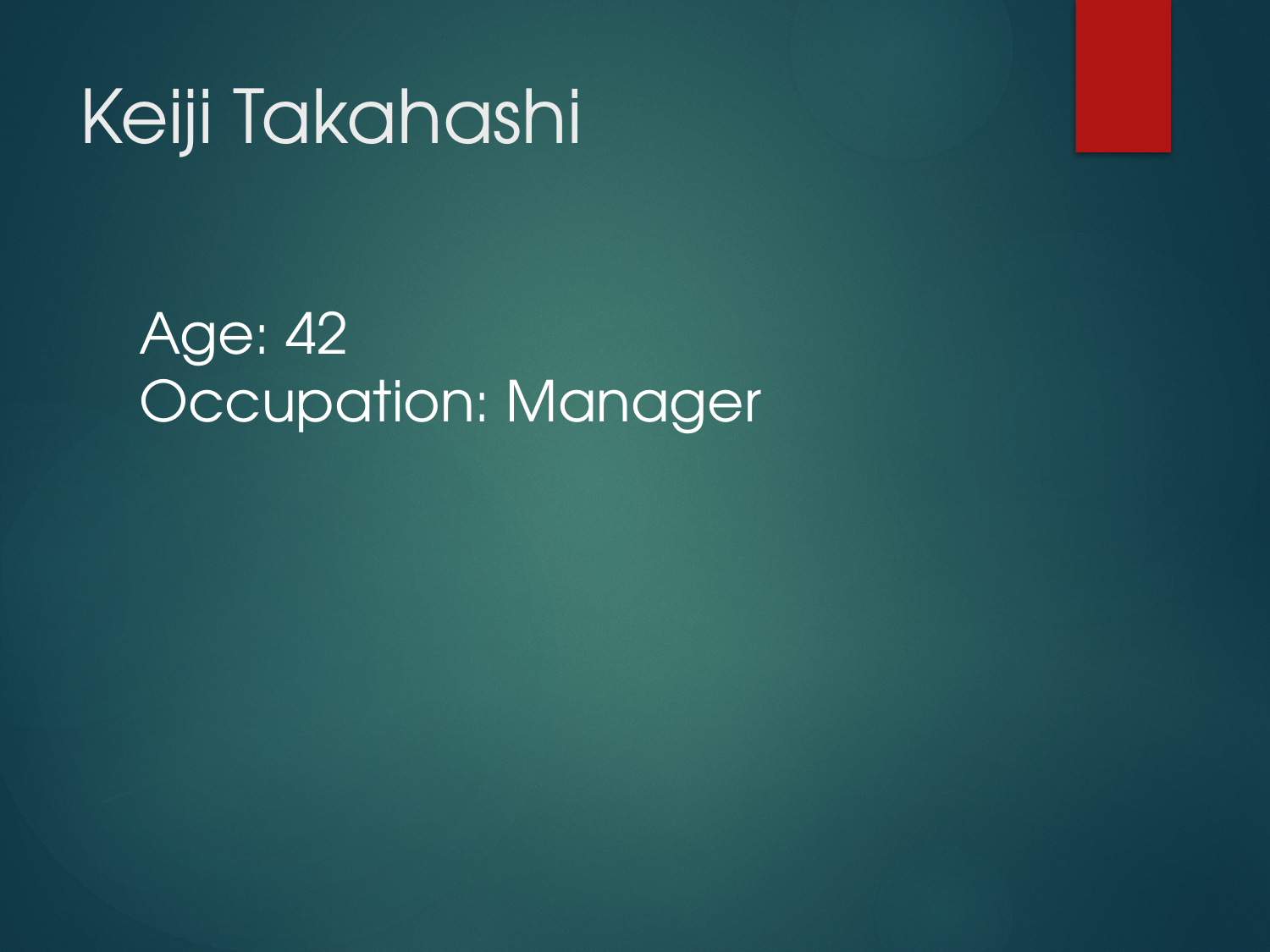

# Keiji Takahashi

Age: 42
Occupation: Manager